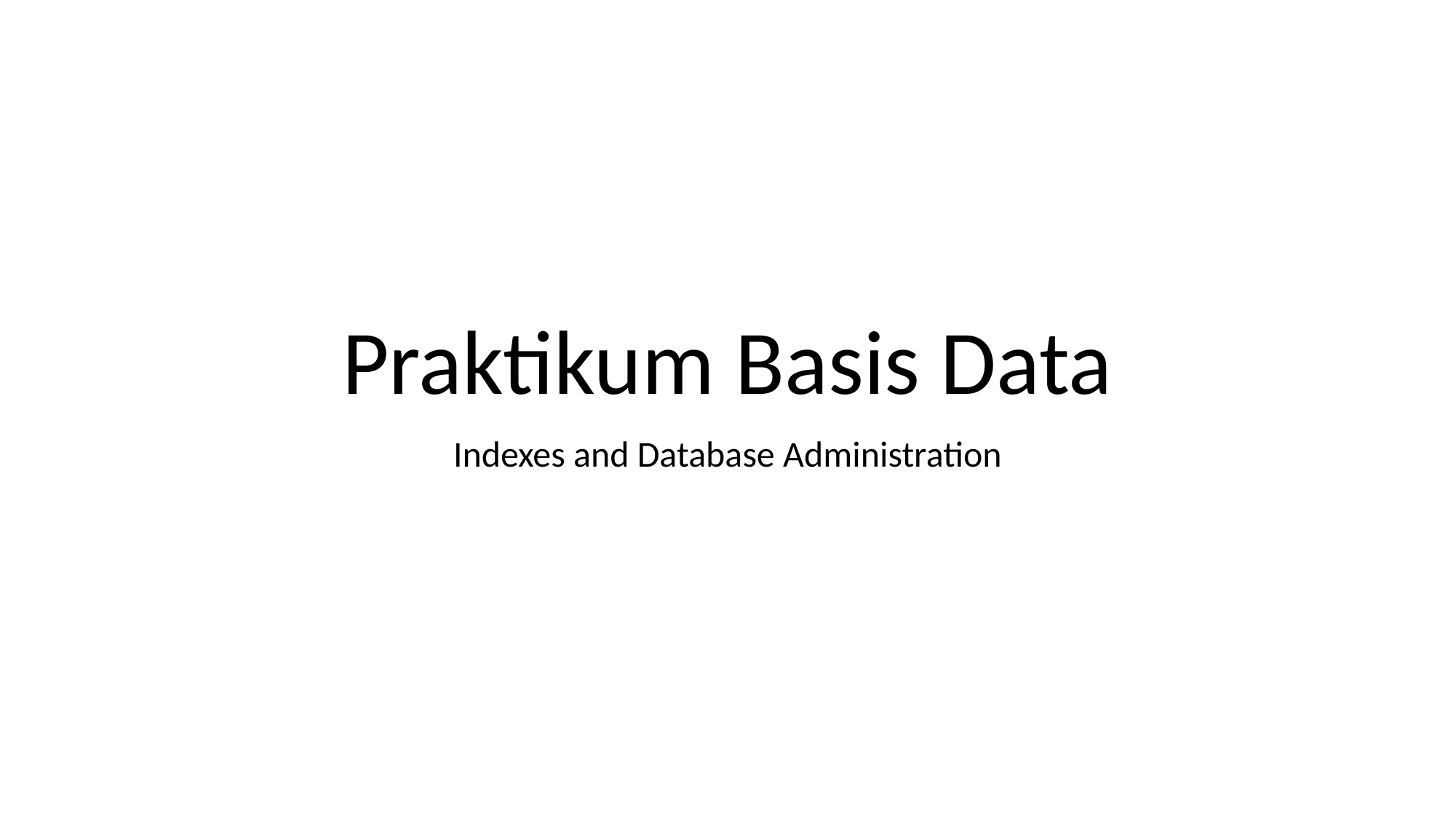

# Praktikum Basis Data
Indexes and Database Administration